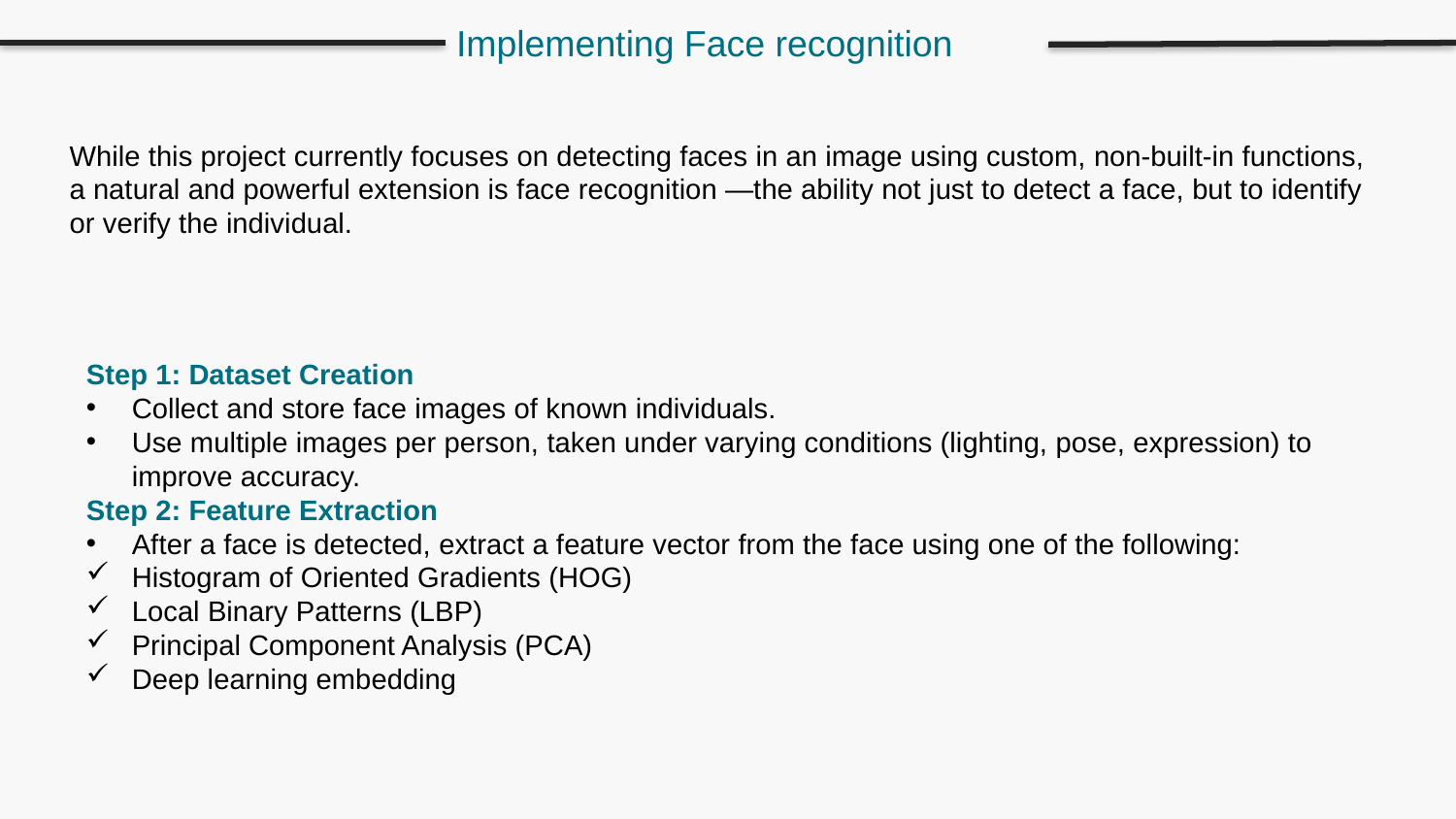

Implementing Face recognition
While this project currently focuses on detecting faces in an image using custom, non-built-in functions, a natural and powerful extension is face recognition —the ability not just to detect a face, but to identify or verify the individual.
Step 1: Dataset Creation
Collect and store face images of known individuals.
Use multiple images per person, taken under varying conditions (lighting, pose, expression) to improve accuracy.
Step 2: Feature Extraction
After a face is detected, extract a feature vector from the face using one of the following:
Histogram of Oriented Gradients (HOG)
Local Binary Patterns (LBP)
Principal Component Analysis (PCA)
Deep learning embedding